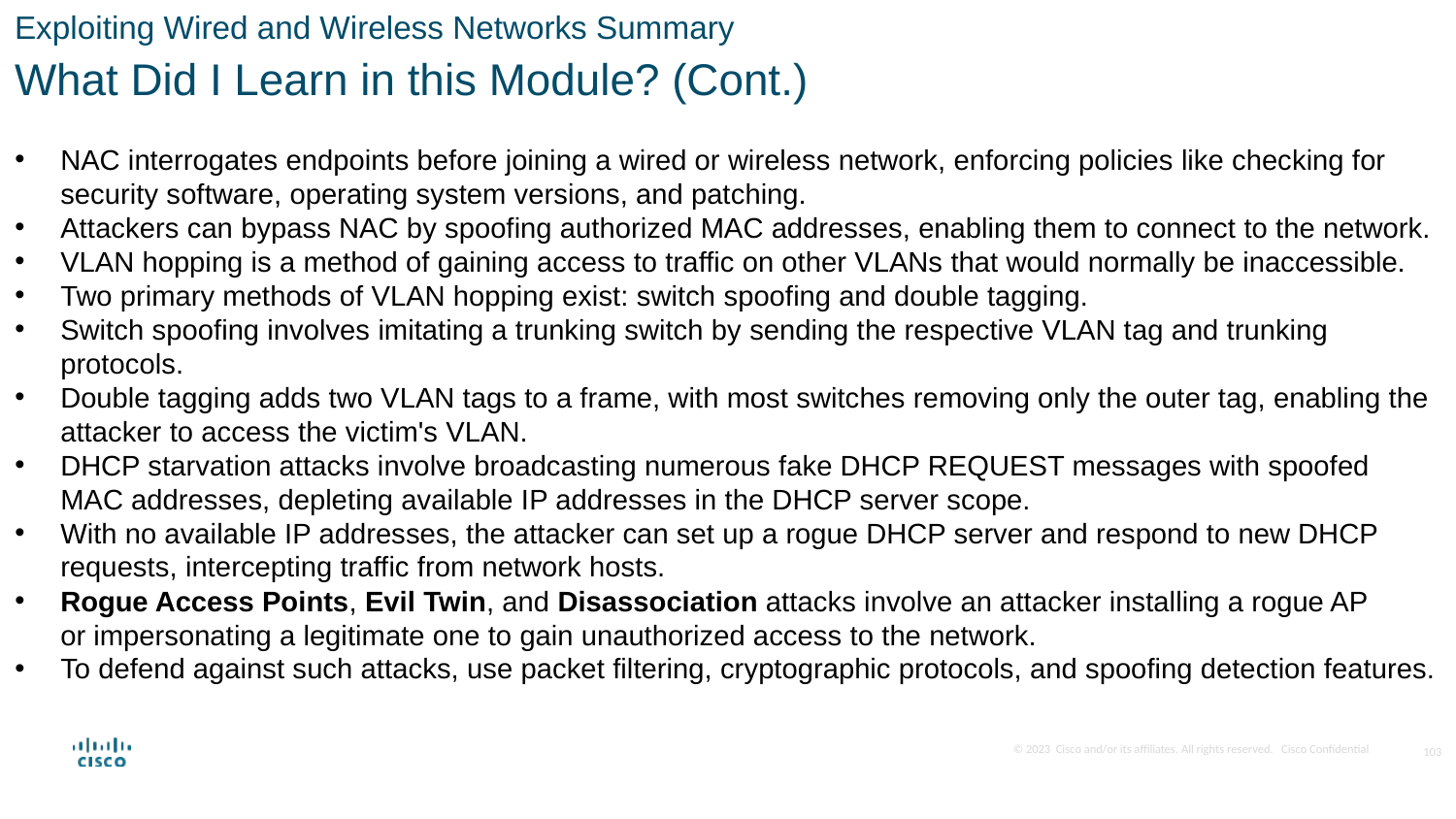

Exploiting Wired and Wireless Networks Summary
What Did I Learn in this Module? (Cont.)
NAC interrogates endpoints before joining a wired or wireless network, enforcing policies like checking for security software, operating system versions, and patching.
Attackers can bypass NAC by spoofing authorized MAC addresses, enabling them to connect to the network.
VLAN hopping is a method of gaining access to traffic on other VLANs that would normally be inaccessible.
Two primary methods of VLAN hopping exist: switch spoofing and double tagging.
Switch spoofing involves imitating a trunking switch by sending the respective VLAN tag and trunking protocols.
Double tagging adds two VLAN tags to a frame, with most switches removing only the outer tag, enabling the attacker to access the victim's VLAN.
DHCP starvation attacks involve broadcasting numerous fake DHCP REQUEST messages with spoofed MAC addresses, depleting available IP addresses in the DHCP server scope.
With no available IP addresses, the attacker can set up a rogue DHCP server and respond to new DHCP requests, intercepting traffic from network hosts.
Rogue Access Points, Evil Twin, and Disassociation attacks involve an attacker installing a rogue AP or impersonating a legitimate one to gain unauthorized access to the network.
To defend against such attacks, use packet filtering, cryptographic protocols, and spoofing detection features.
103